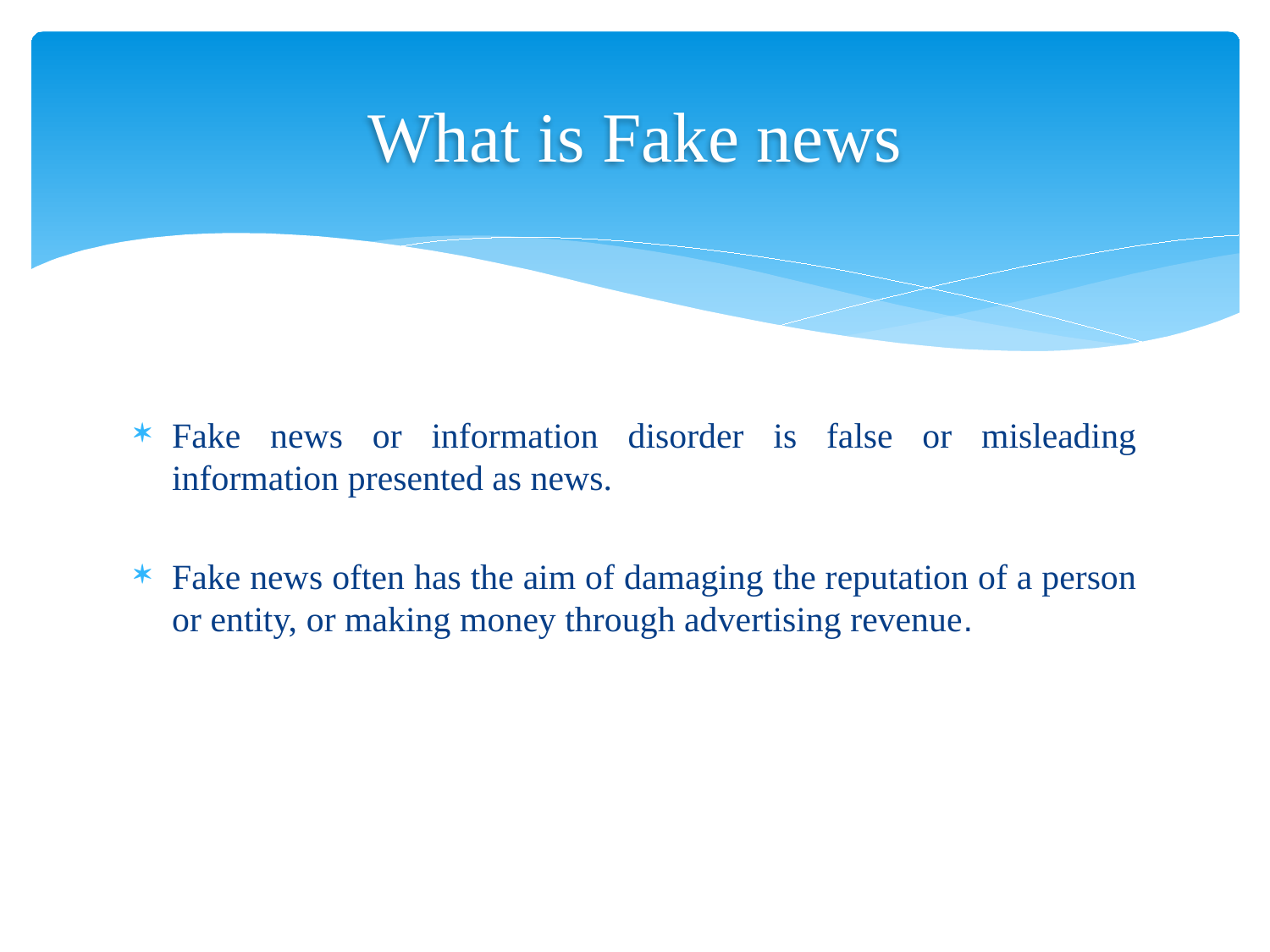

# What is Fake news
Fake news or information disorder is false or misleading information presented as news.

Fake news often has the aim of damaging the reputation of a person or entity, or making money through advertising revenue.